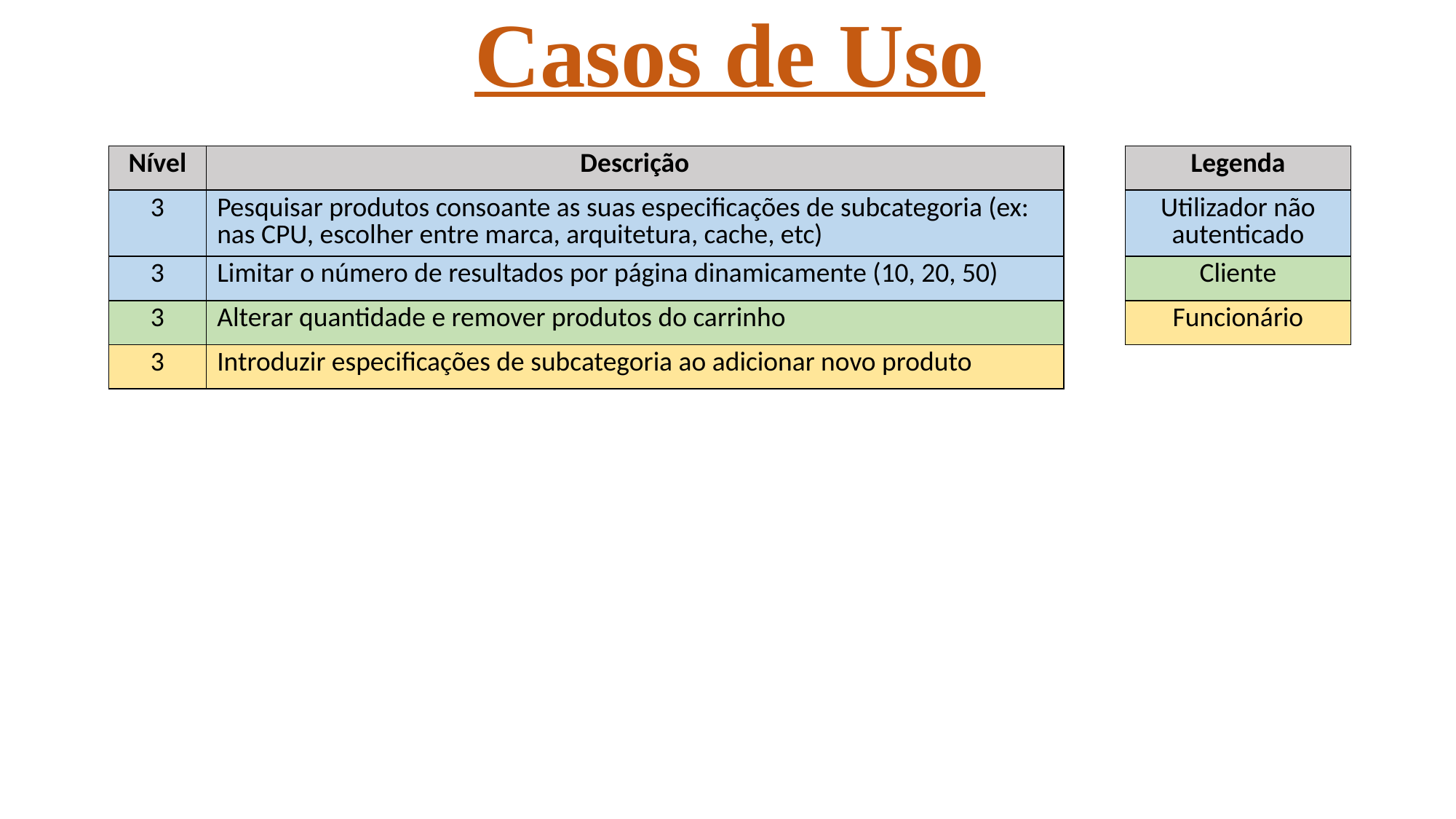

# Casos de Uso
| Nível | Descrição |
| --- | --- |
| 3 | Pesquisar produtos consoante as suas especificações de subcategoria (ex: nas CPU, escolher entre marca, arquitetura, cache, etc) |
| 3 | Limitar o número de resultados por página dinamicamente (10, 20, 50) |
| 3 | Alterar quantidade e remover produtos do carrinho |
| 3 | Introduzir especificações de subcategoria ao adicionar novo produto |
| Legenda |
| --- |
| Utilizador não autenticado |
| Cliente |
| Funcionário |